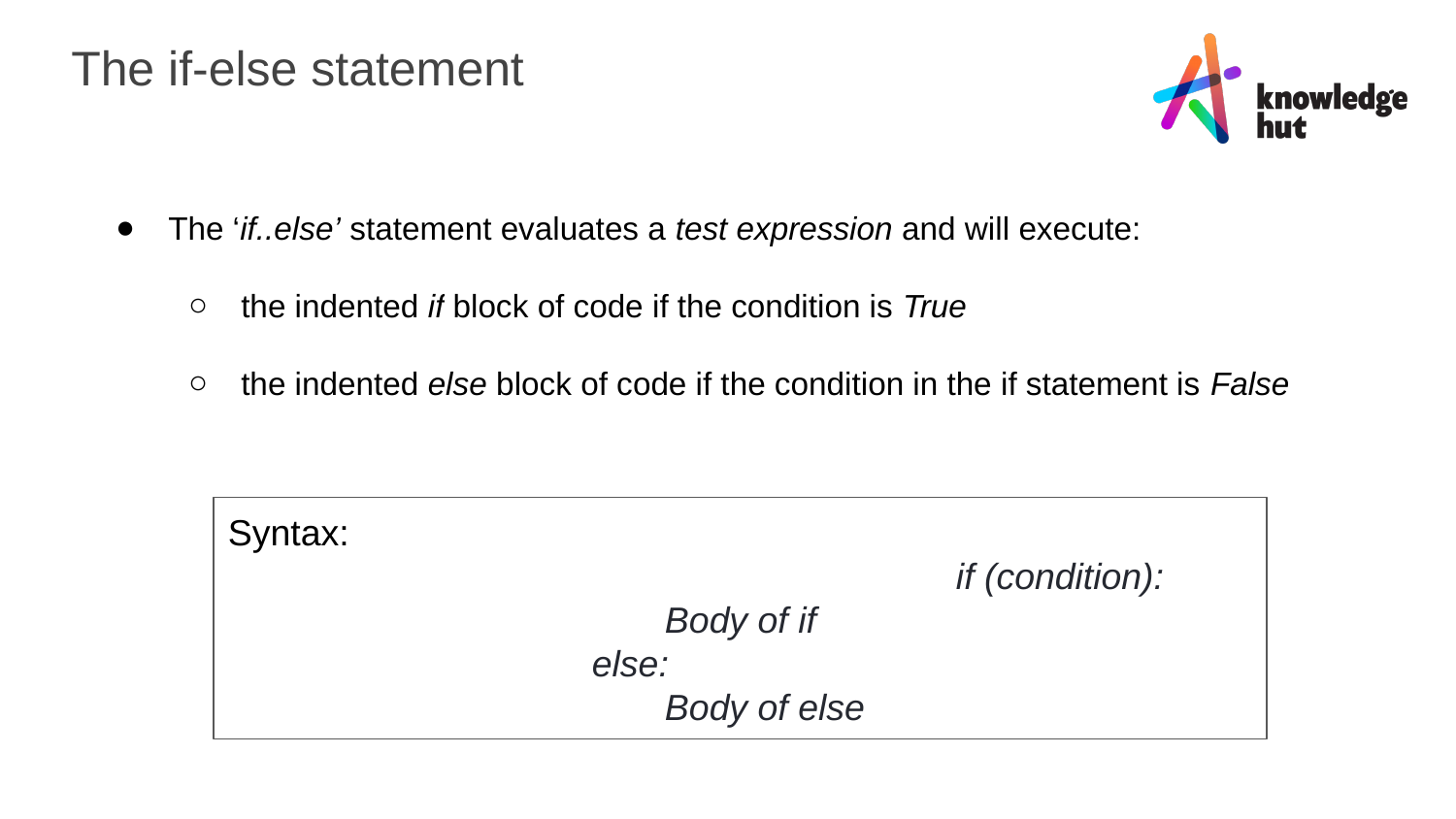

The if-else statement
The ‘if..else’ statement evaluates a test expression and will execute:

the indented if block of code if the condition is True

the indented else block of code if the condition in the if statement is False

Syntax:
					if (condition):
Body of if
else:
Body of else